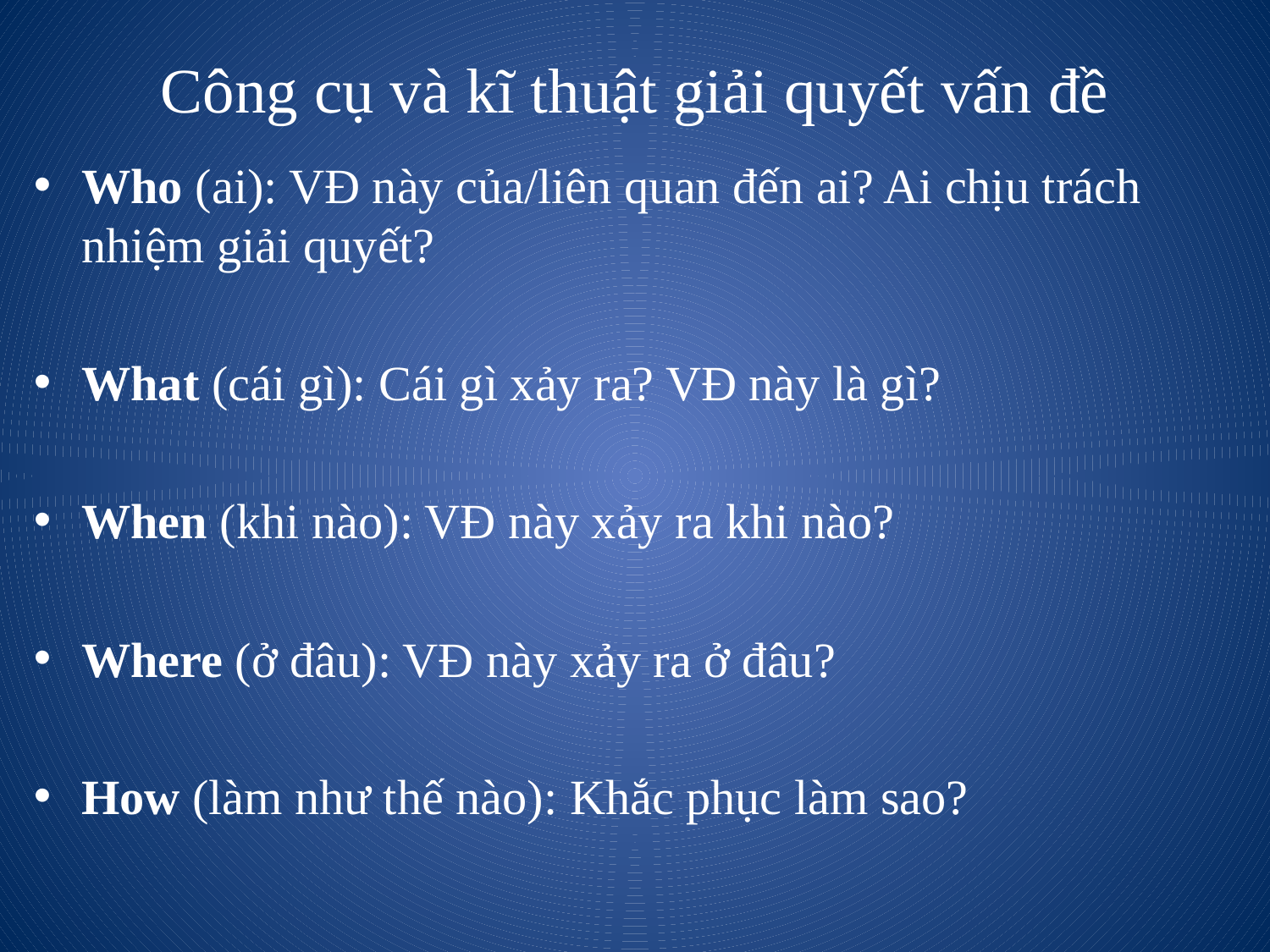

# Công cụ và kĩ thuật giải quyết vấn đề
Who (ai): VĐ này của/liên quan đến ai? Ai chịu trách nhiệm giải quyết?

What (cái gì): Cái gì xảy ra? VĐ này là gì?

When (khi nào): VĐ này xảy ra khi nào?

Where (ở đâu): VĐ này xảy ra ở đâu?

How (làm như thế nào): Khắc phục làm sao?